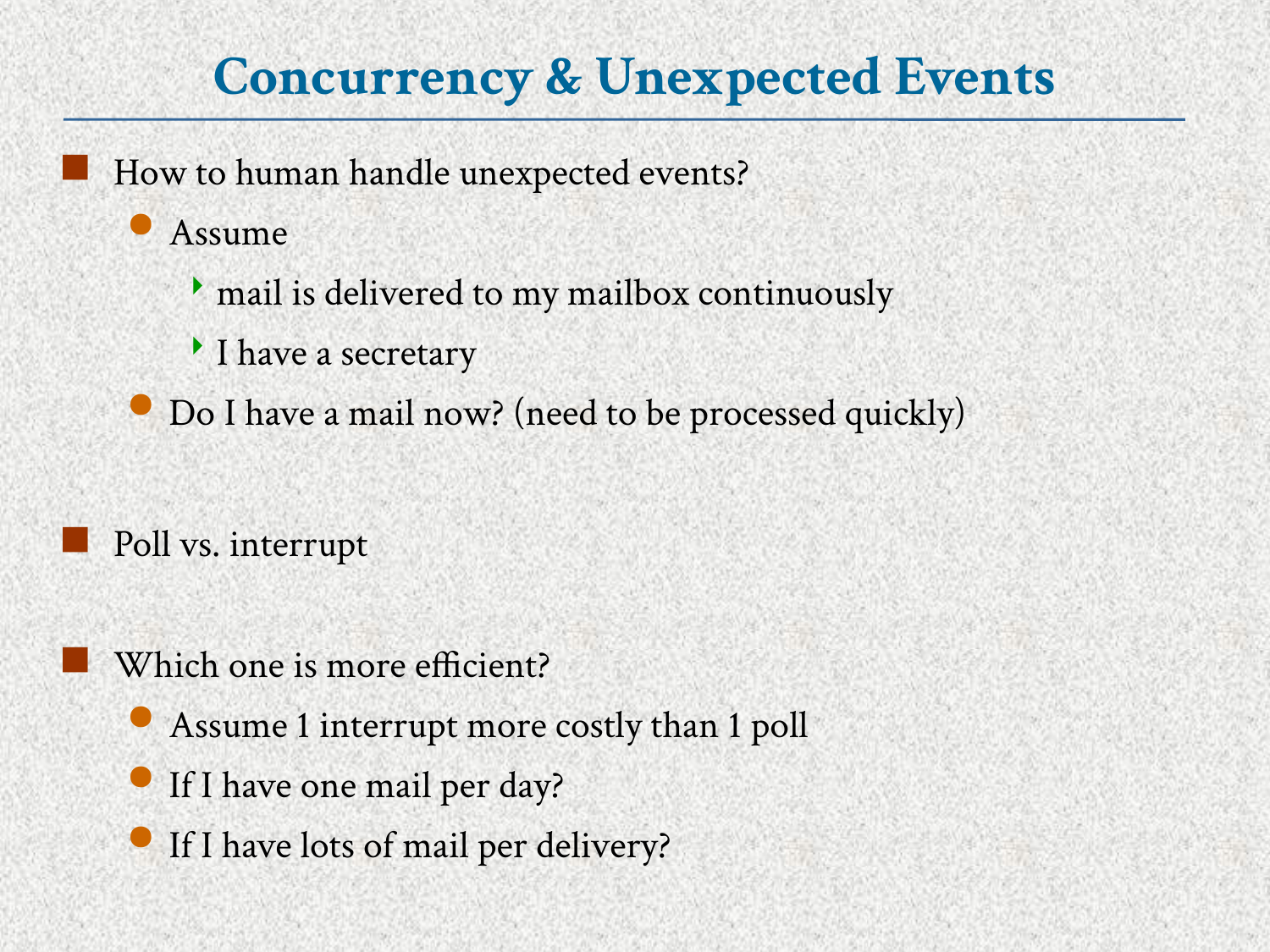

# Concurrency & Unexpected Events
How to human handle unexpected events?
Assume
mail is delivered to my mailbox continuously
I have a secretary
Do I have a mail now? (need to be processed quickly)

Poll vs. interrupt

Which one is more efficient?
Assume 1 interrupt more costly than 1 poll
If I have one mail per day?
If I have lots of mail per delivery?